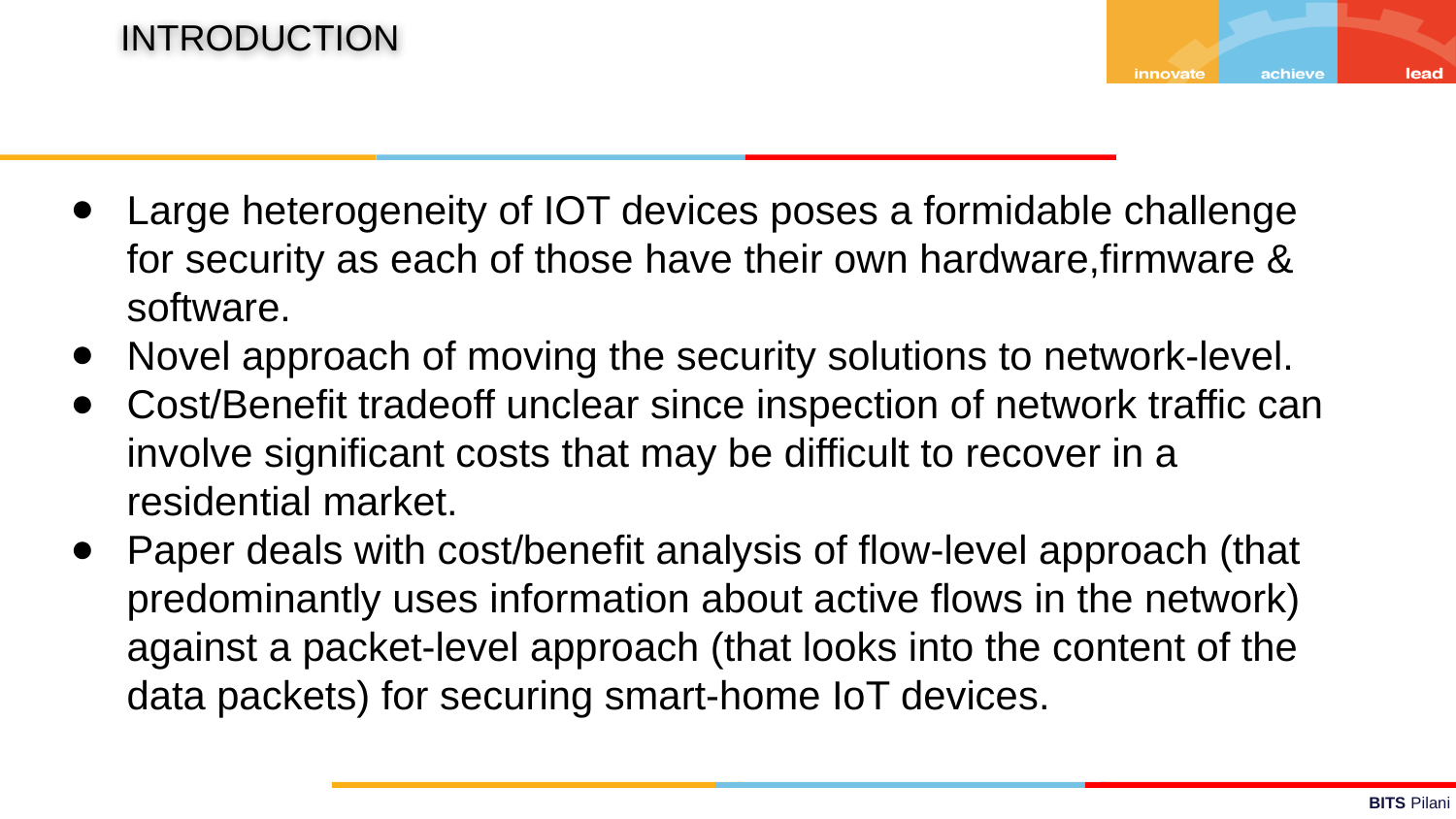

INTRODUCTION
Large heterogeneity of IOT devices poses a formidable challenge for security as each of those have their own hardware,firmware & software.
Novel approach of moving the security solutions to network-level.
Cost/Benefit tradeoff unclear since inspection of network traffic can involve significant costs that may be difficult to recover in a residential market.
Paper deals with cost/benefit analysis of flow-level approach (that predominantly uses information about active flows in the network) against a packet-level approach (that looks into the content of the data packets) for securing smart-home IoT devices.